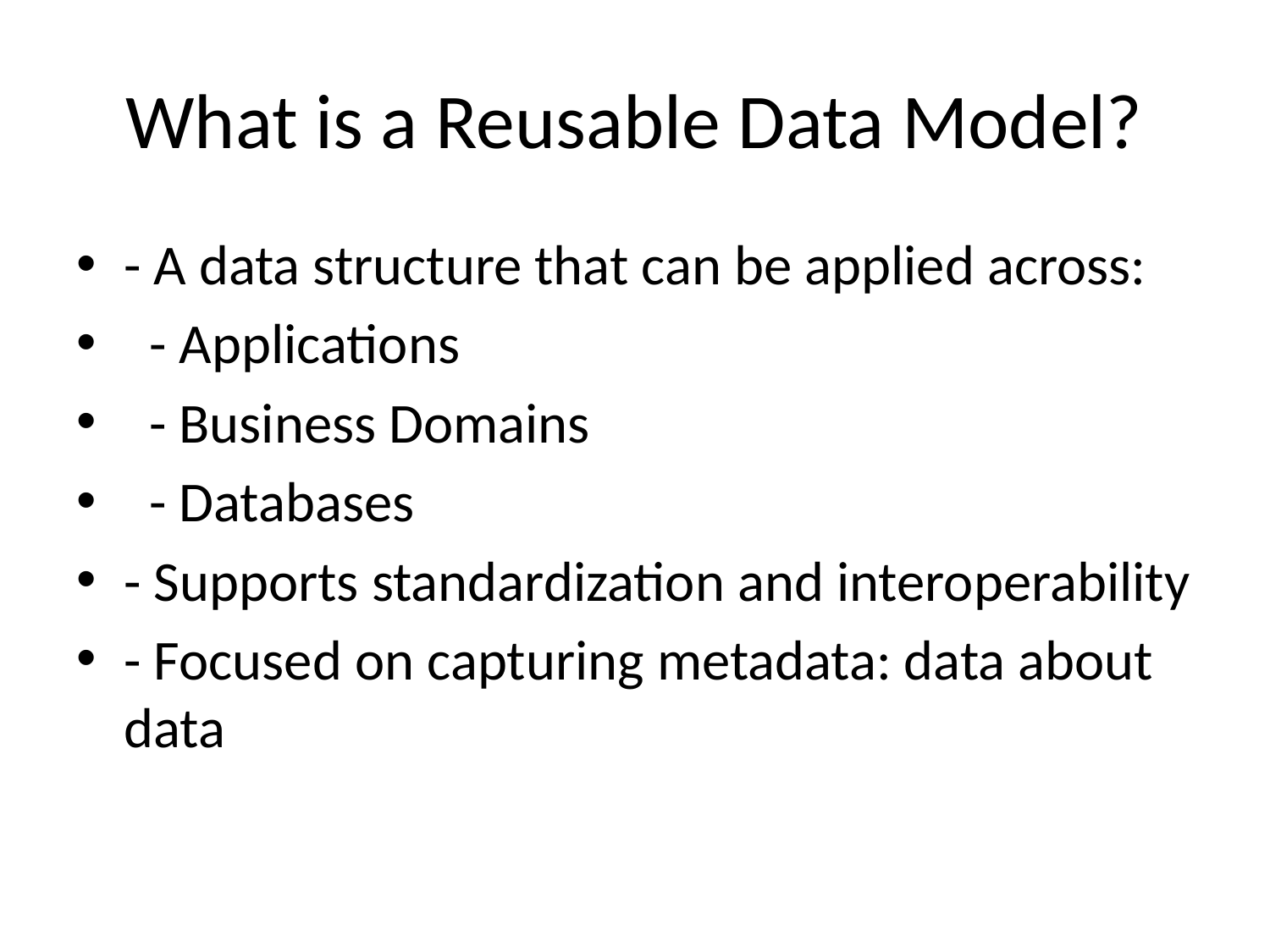

# What is a Reusable Data Model?
- A data structure that can be applied across:
  - Applications
  - Business Domains
  - Databases
- Supports standardization and interoperability
- Focused on capturing metadata: data about data